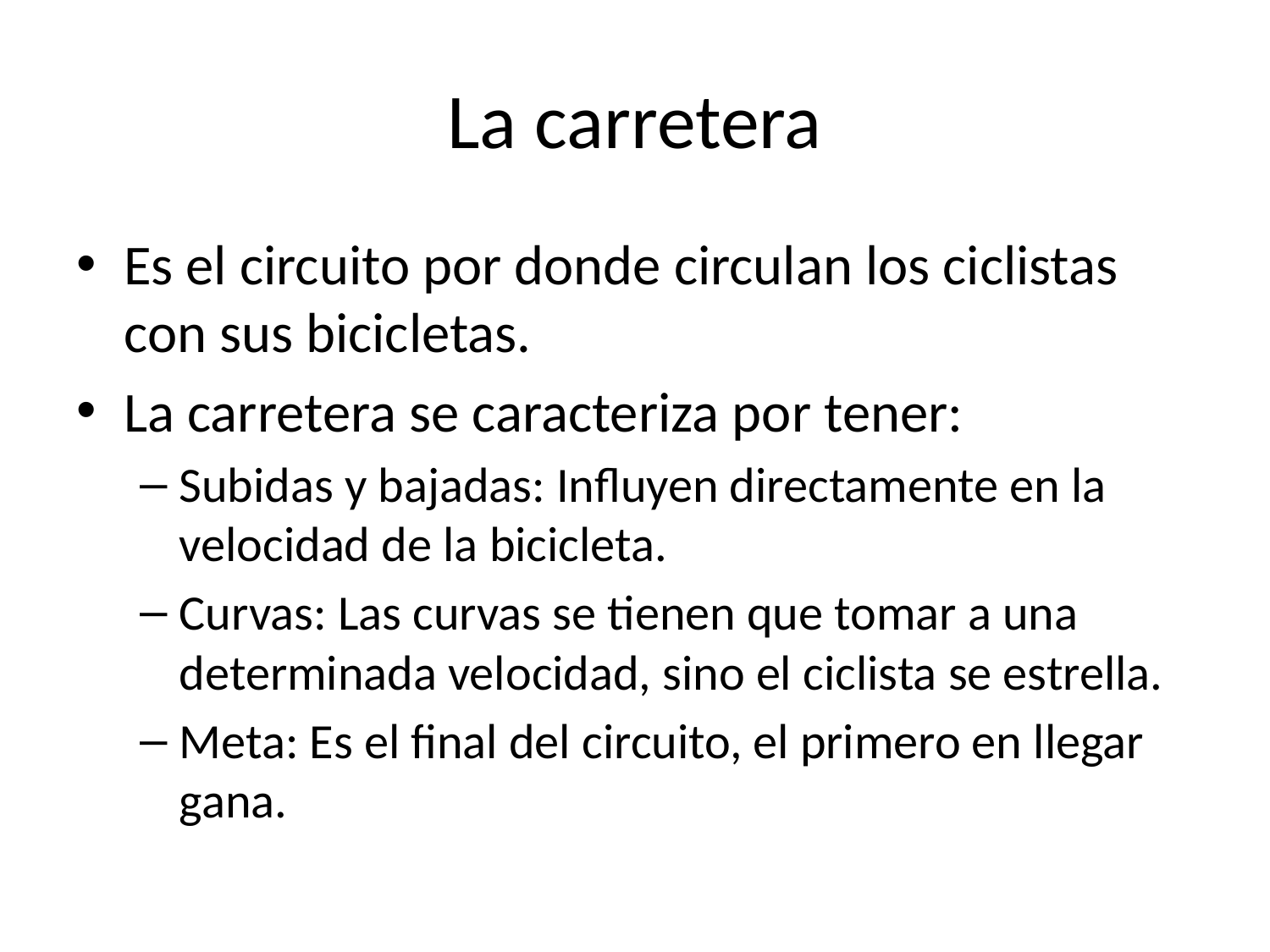

# La carretera
Es el circuito por donde circulan los ciclistas con sus bicicletas.
La carretera se caracteriza por tener:
Subidas y bajadas: Influyen directamente en la velocidad de la bicicleta.
Curvas: Las curvas se tienen que tomar a una determinada velocidad, sino el ciclista se estrella.
Meta: Es el final del circuito, el primero en llegar gana.